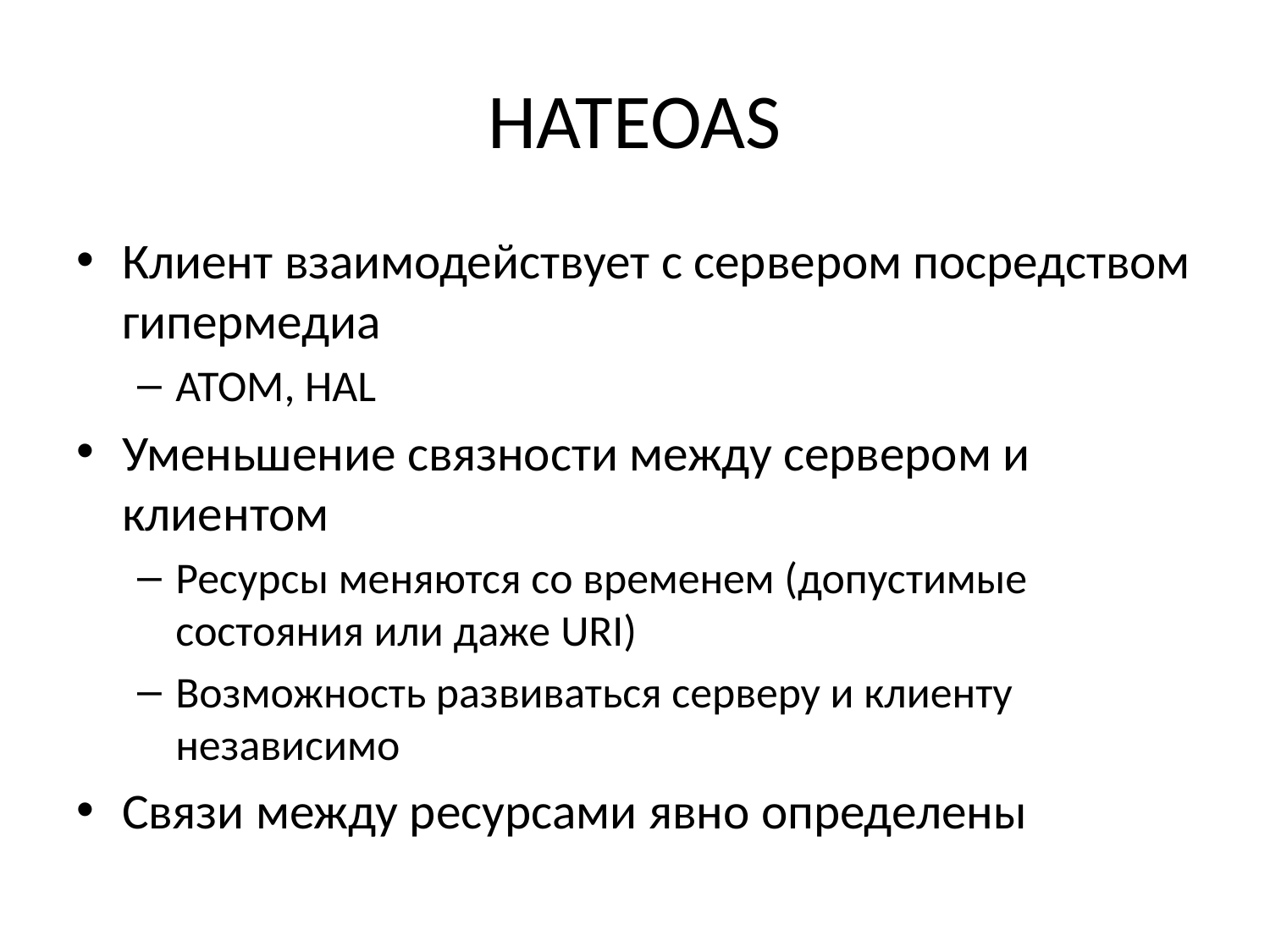

# HATEOAS
Клиент взаимодействует с сервером посредством гипермедиа
ATOM, HAL
Уменьшение связности между сервером и клиентом
Ресурсы меняются со временем (допустимые состояния или даже URI)
Возможность развиваться серверу и клиенту независимо
Связи между ресурсами явно определены